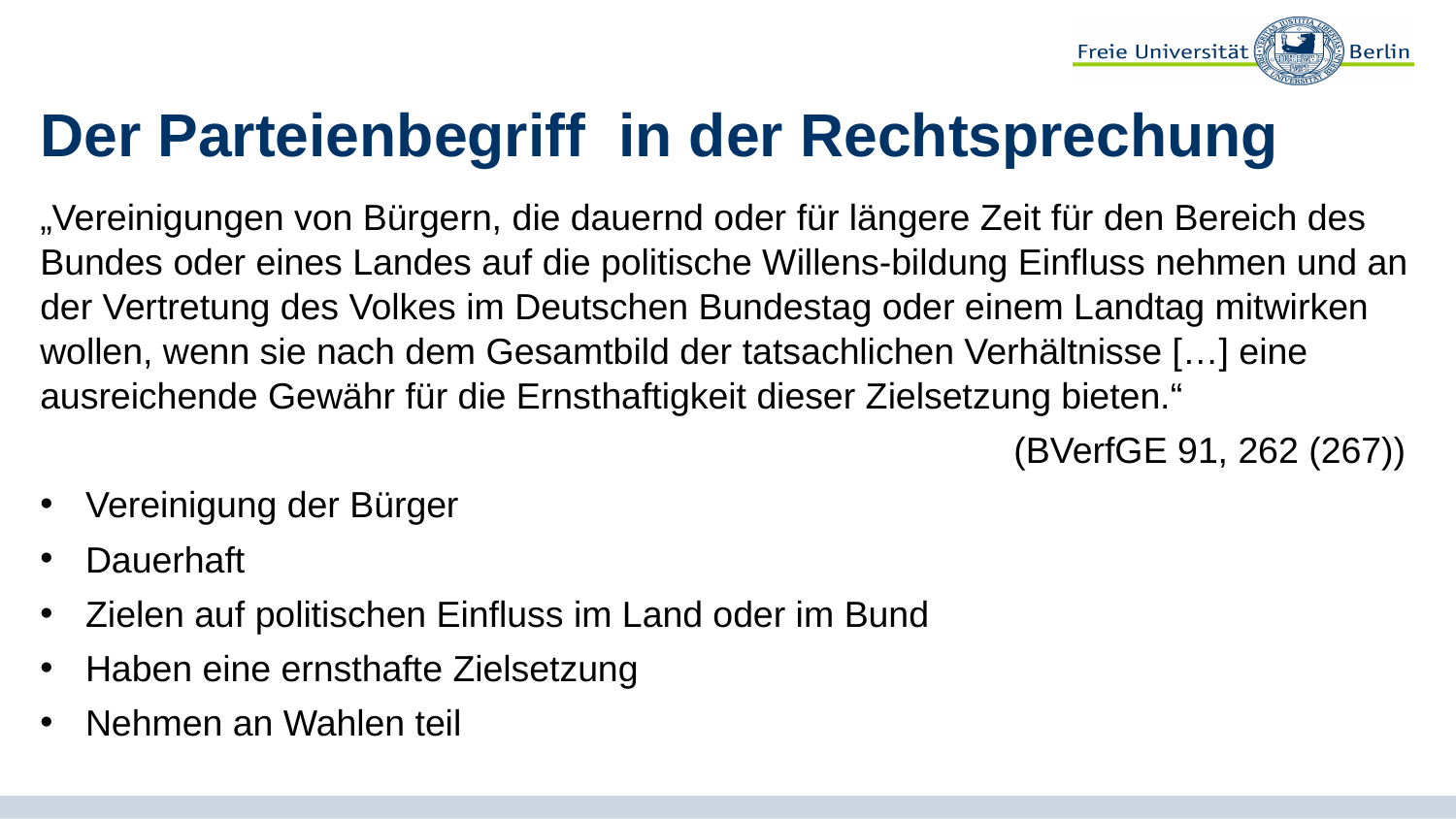

# Der Parteienbegriff  in der Rechtsprechung
„Vereinigungen von Bürgern, die dauernd oder für längere Zeit für den Bereich des Bundes oder eines Landes auf die politische Willens-bildung Einfluss nehmen und an der Vertretung des Volkes im Deutschen Bundestag oder einem Landtag mitwirken wollen, wenn sie nach dem Gesamtbild der tatsachlichen Verhältnisse […] eine ausreichende Gewähr für die Ernsthaftigkeit dieser Zielsetzung bieten.“
(BVerfGE 91, 262 (267))
Vereinigung der Bürger
Dauerhaft
Zielen auf politischen Einfluss im Land oder im Bund
Haben eine ernsthafte Zielsetzung
Nehmen an Wahlen teil